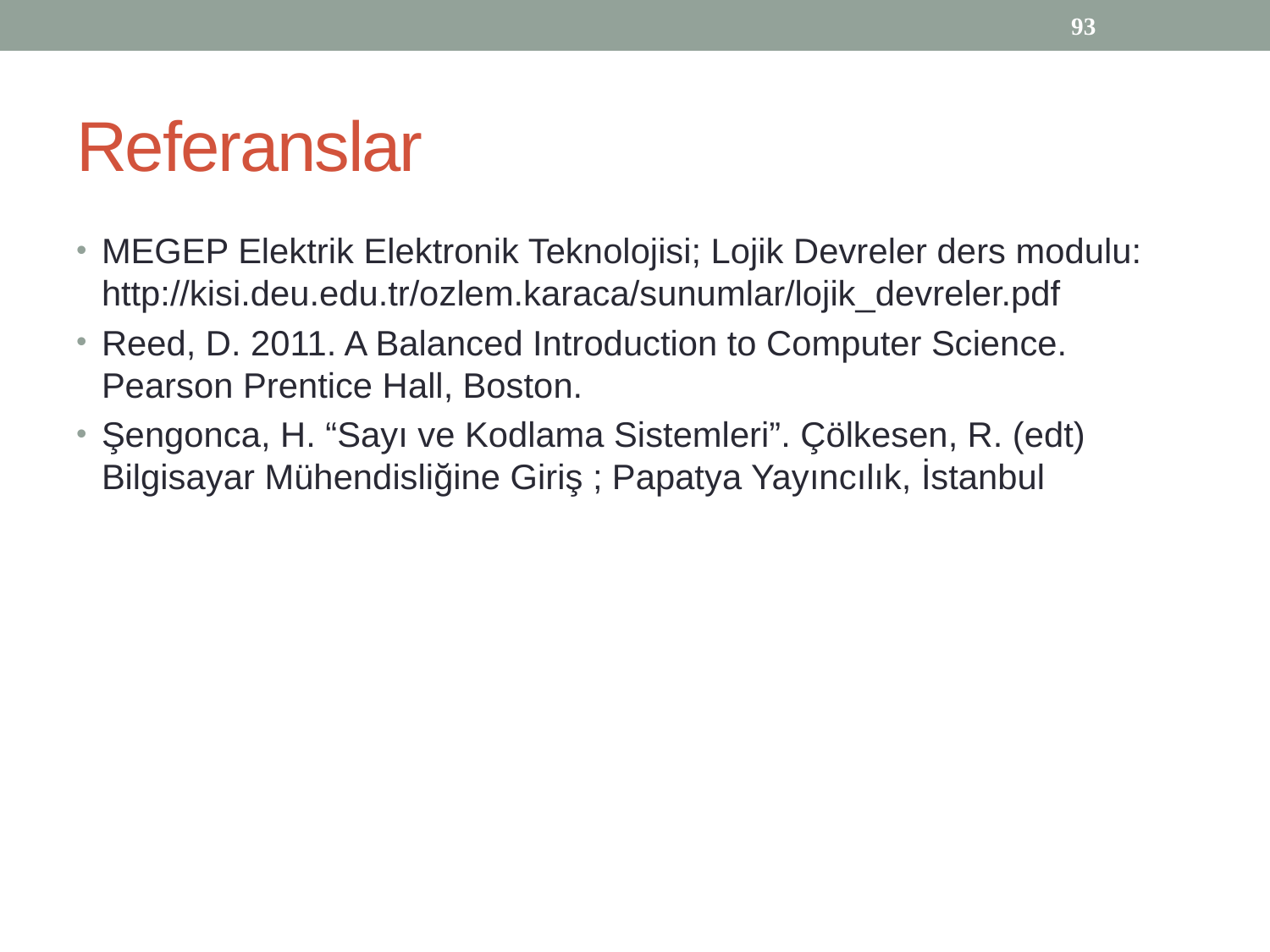

93
# Referanslar
MEGEP Elektrik Elektronik Teknolojisi; Lojik Devreler ders modulu: http://kisi.deu.edu.tr/ozlem.karaca/sunumlar/lojik_devreler.pdf
Reed, D. 2011. A Balanced Introduction to Computer Science. Pearson Prentice Hall, Boston.
Şengonca, H. “Sayı ve Kodlama Sistemleri”. Çölkesen, R. (edt) Bilgisayar Mühendisliğine Giriş ; Papatya Yayıncılık, İstanbul